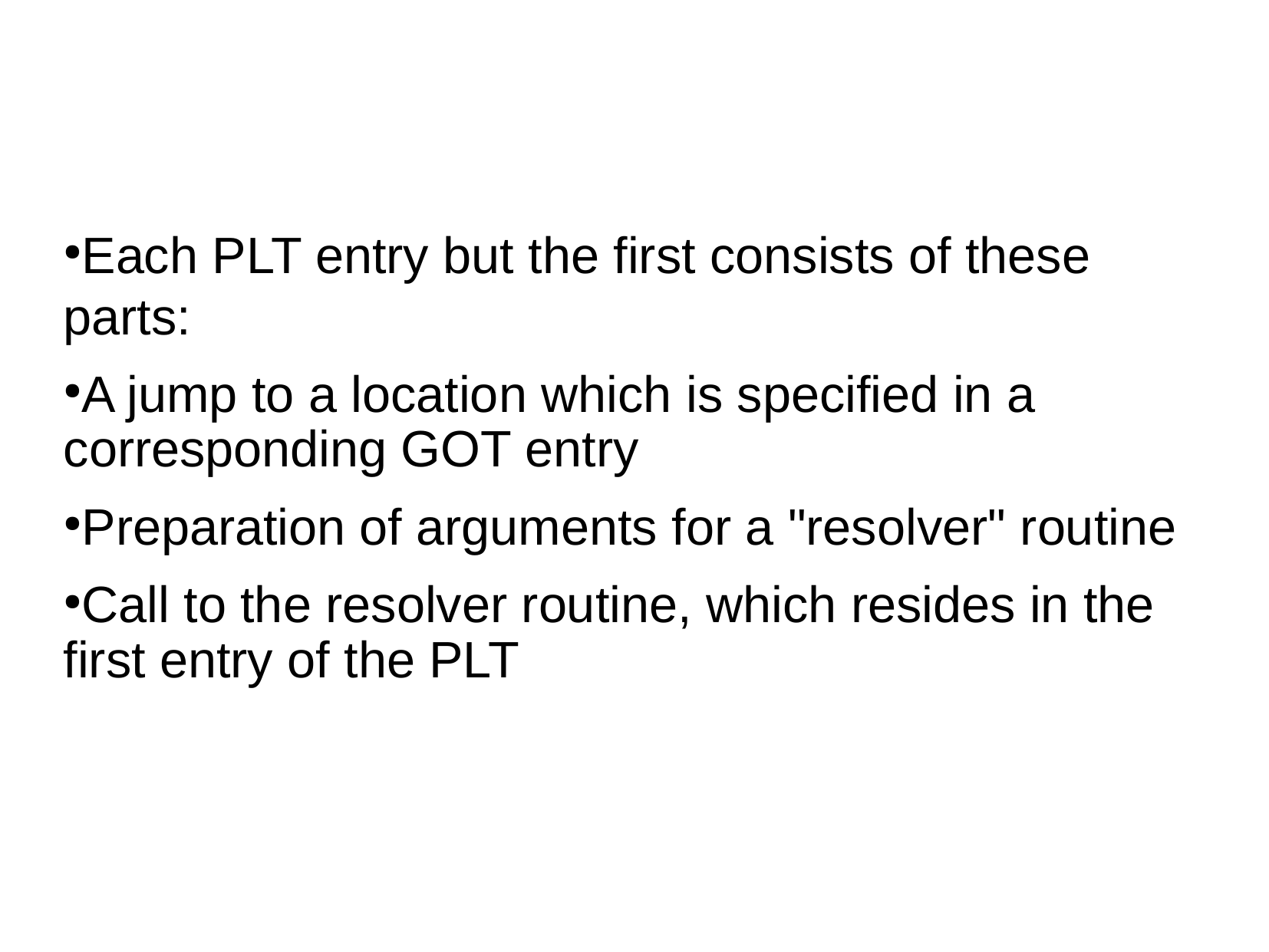

Each PLT entry but the first consists of these parts:
A jump to a location which is specified in a corresponding GOT entry
Preparation of arguments for a "resolver" routine
Call to the resolver routine, which resides in the first entry of the PLT